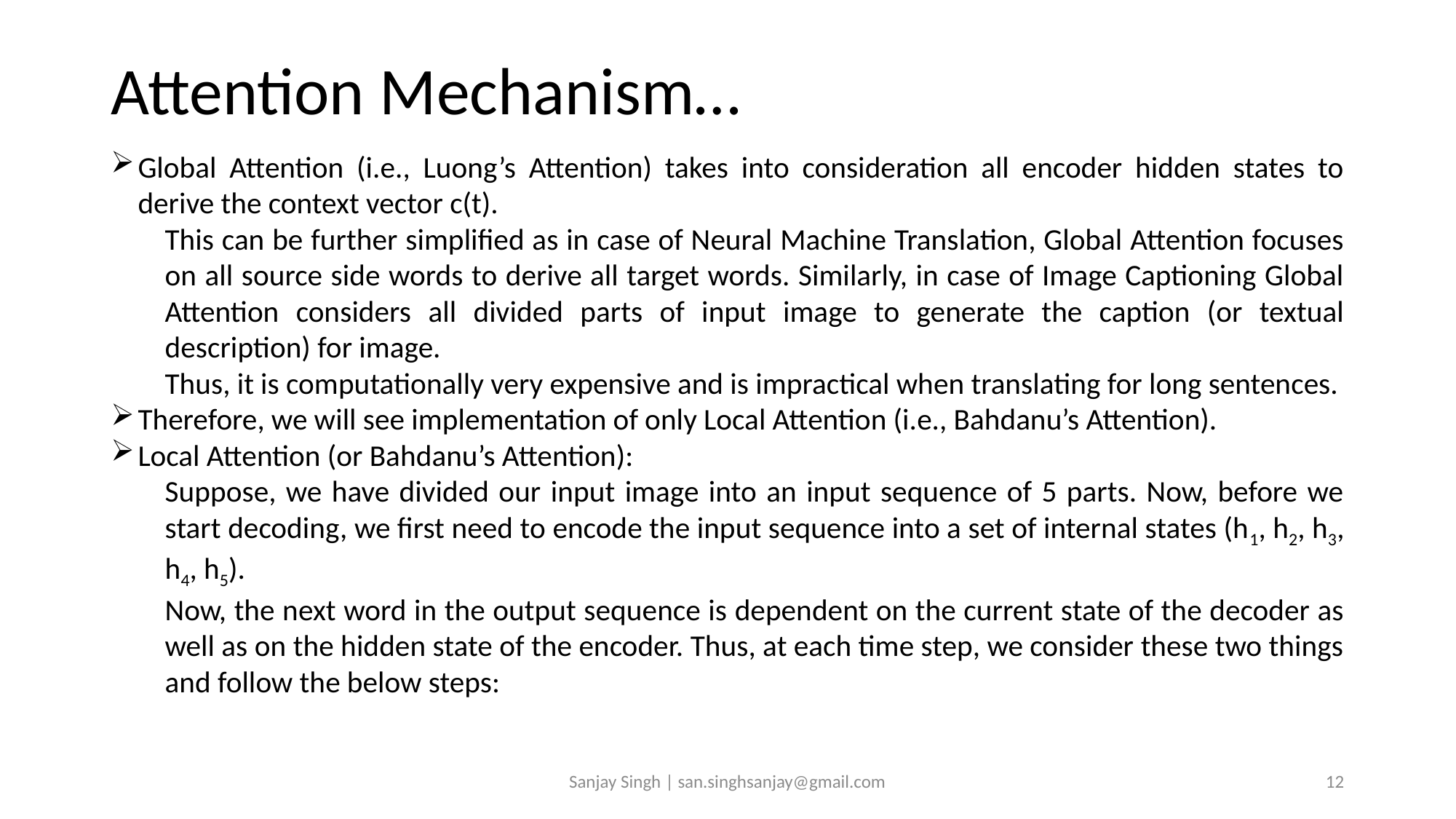

# Attention Mechanism…
Global Attention (i.e., Luong’s Attention) takes into consideration all encoder hidden states to derive the context vector c(t).
This can be further simplified as in case of Neural Machine Translation, Global Attention focuses on all source side words to derive all target words. Similarly, in case of Image Captioning Global Attention considers all divided parts of input image to generate the caption (or textual description) for image.
Thus, it is computationally very expensive and is impractical when translating for long sentences.
Therefore, we will see implementation of only Local Attention (i.e., Bahdanu’s Attention).
Local Attention (or Bahdanu’s Attention):
Suppose, we have divided our input image into an input sequence of 5 parts. Now, before we start decoding, we first need to encode the input sequence into a set of internal states (h1, h2, h3, h4, h5).
Now, the next word in the output sequence is dependent on the current state of the decoder as well as on the hidden state of the encoder. Thus, at each time step, we consider these two things and follow the below steps:
Sanjay Singh | san.singhsanjay@gmail.com
12